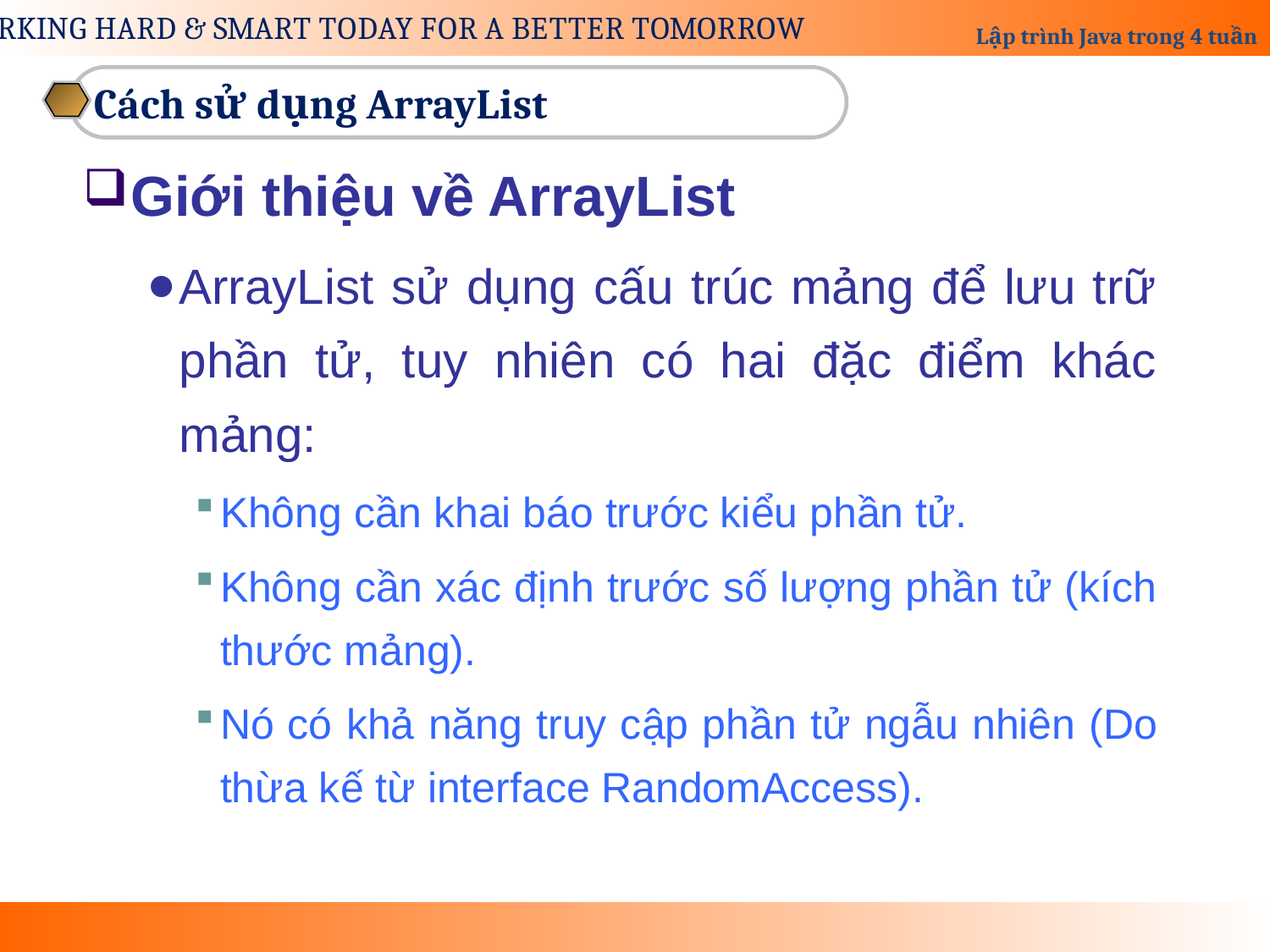

Cách sử dụng ArrayList

Giới thiệu về ArrayList
ArrayList sử dụng cấu trúc mảng để lưu trữ phần tử, tuy nhiên có hai đặc điểm khác mảng:
Không cần khai báo trước kiểu phần tử.
Không cần xác định trước số lượng phần tử (kích thước mảng).
Nó có khả năng truy cập phần tử ngẫu nhiên (Do thừa kế từ interface RandomAccess).